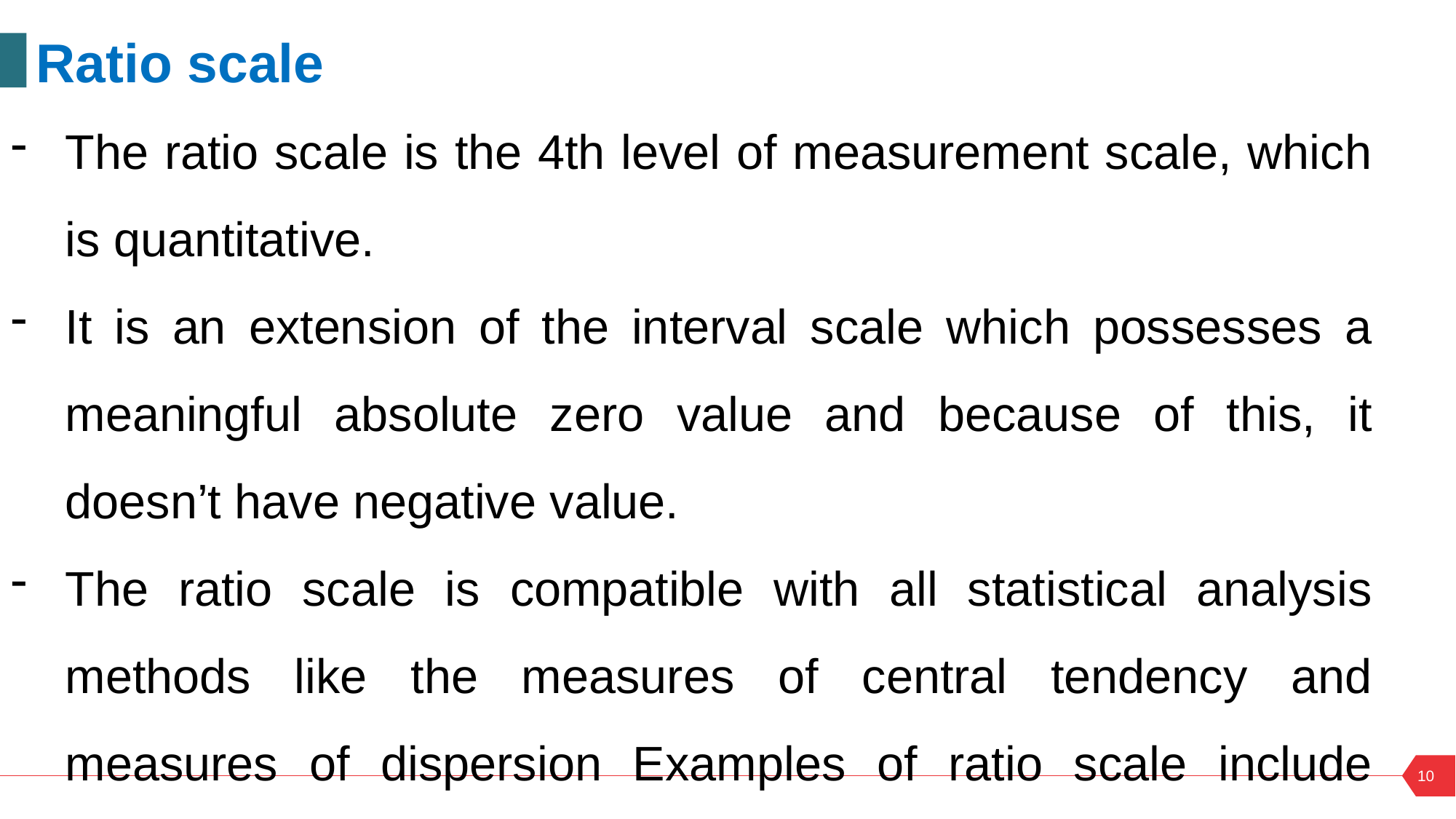

Ratio scale
The ratio scale is the 4th level of measurement scale, which is quantitative.
It is an extension of the interval scale which possesses a meaningful absolute zero value and because of this, it doesn’t have negative value.
The ratio scale is compatible with all statistical analysis methods like the measures of central tendency and measures of dispersion Examples of ratio scale include height, age, weight, and length.